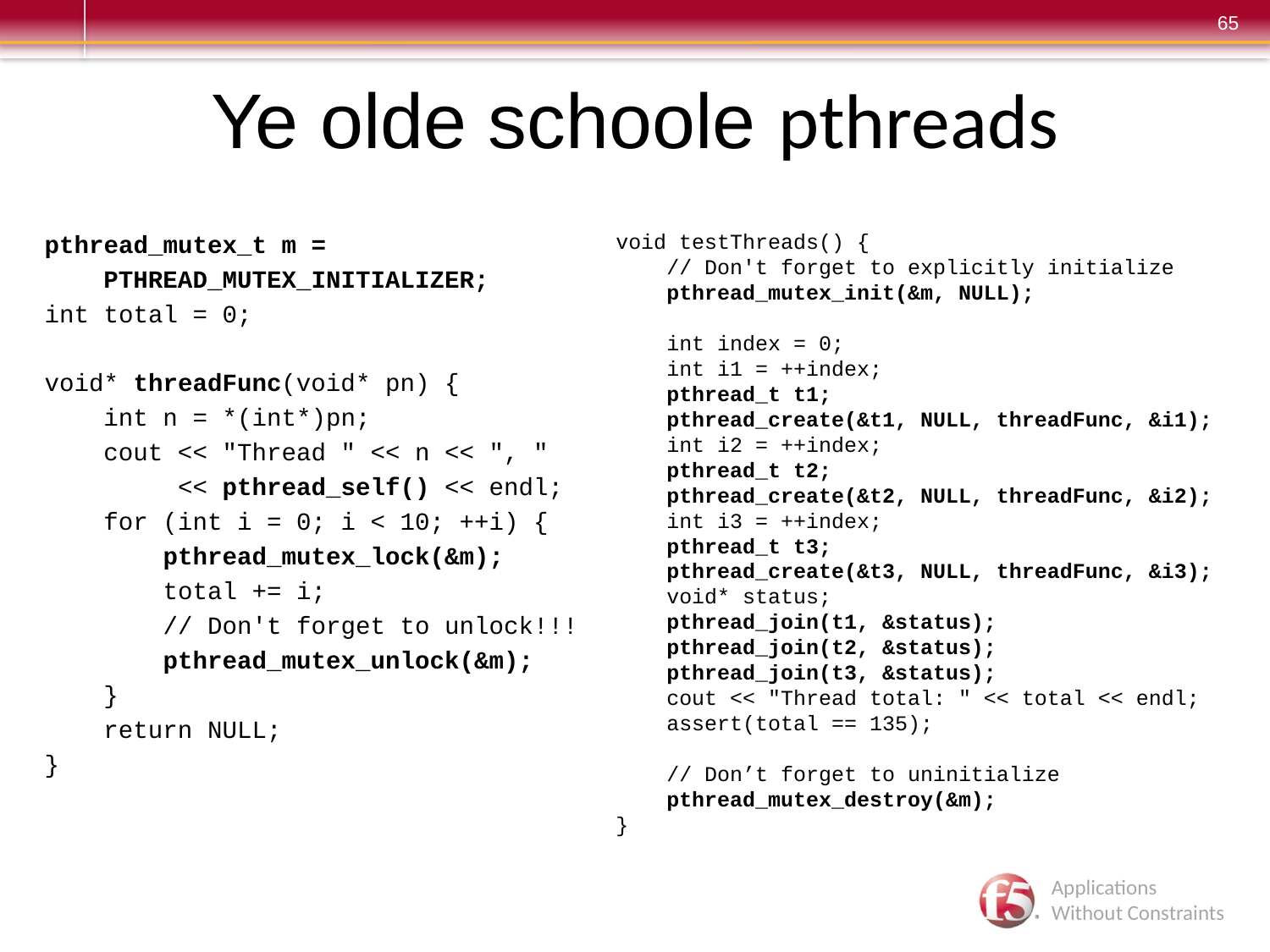

# Ye olde schoole pthreads
pthread_mutex_t m =
    PTHREAD_MUTEX_INITIALIZER;
int total = 0;

void* threadFunc(void* pn) {
    int n = *(int*)pn;
    cout << "Thread " << n << ", "
         << pthread_self() << endl;
    for (int i = 0; i < 10; ++i) {
        pthread_mutex_lock(&m);
        total += i;
        // Don't forget to unlock!!!
        pthread_mutex_unlock(&m);
    }
    return NULL;
}
void testThreads() {
    // Don't forget to explicitly initialize
    pthread_mutex_init(&m, NULL);

    int index = 0;
    int i1 = ++index;
    pthread_t t1;
    pthread_create(&t1, NULL, threadFunc, &i1);
    int i2 = ++index;
    pthread_t t2;
    pthread_create(&t2, NULL, threadFunc, &i2);
    int i3 = ++index;
    pthread_t t3;
    pthread_create(&t3, NULL, threadFunc, &i3);
    void* status;
    pthread_join(t1, &status);
    pthread_join(t2, &status);
    pthread_join(t3, &status);
    cout << "Thread total: " << total << endl;
    assert(total == 135);

    // Don’t forget to uninitialize
    pthread_mutex_destroy(&m);
}